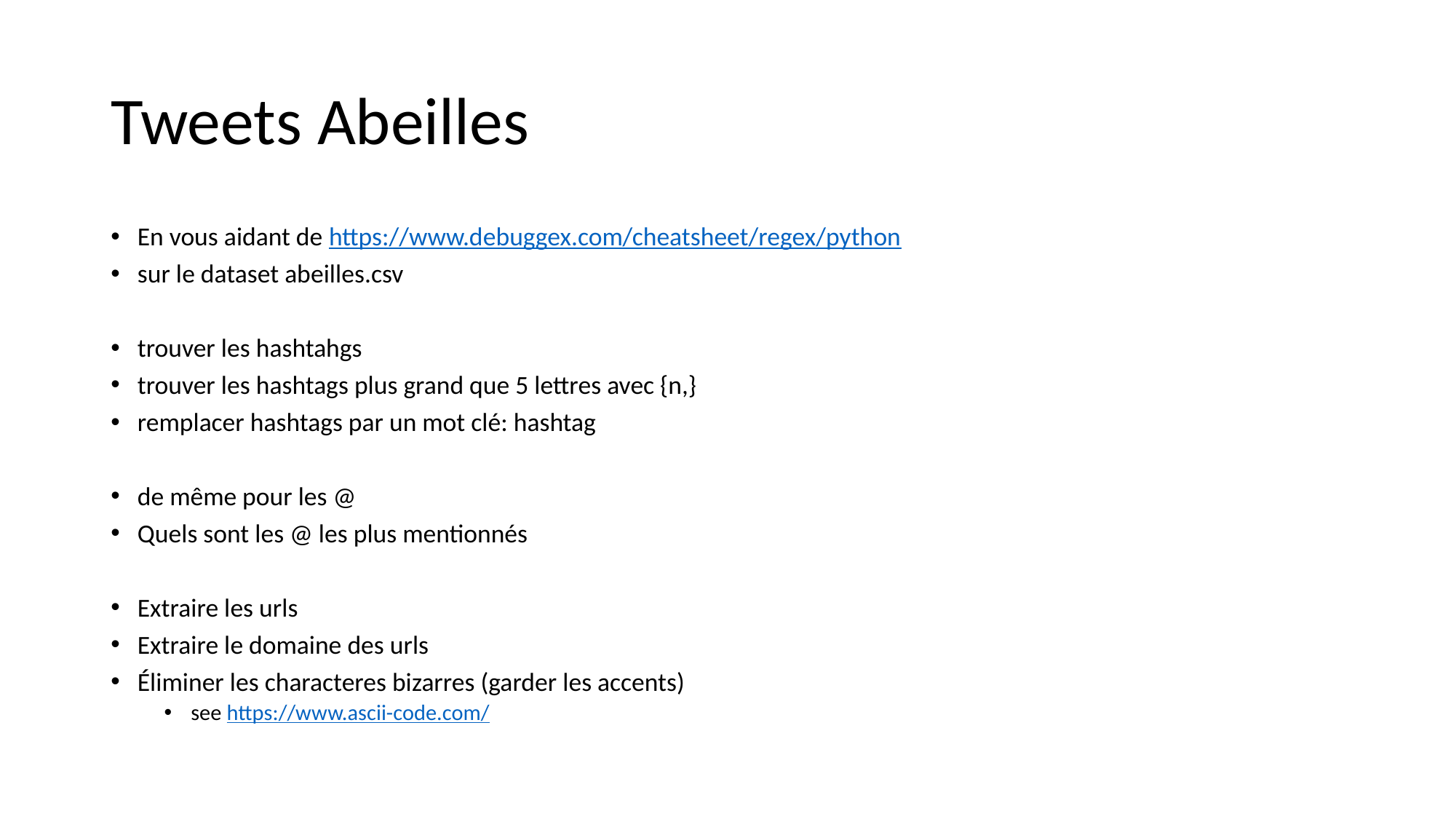

# Tweets Abeilles
En vous aidant de https://www.debuggex.com/cheatsheet/regex/python
sur le dataset abeilles.csv

trouver les hashtahgs
trouver les hashtags plus grand que 5 lettres avec {n,}
remplacer hashtags par un mot clé: hashtag

de même pour les @
Quels sont les @ les plus mentionnés

Extraire les urls
Extraire le domaine des urls
Éliminer les characteres bizarres (garder les accents)
see https://www.ascii-code.com/